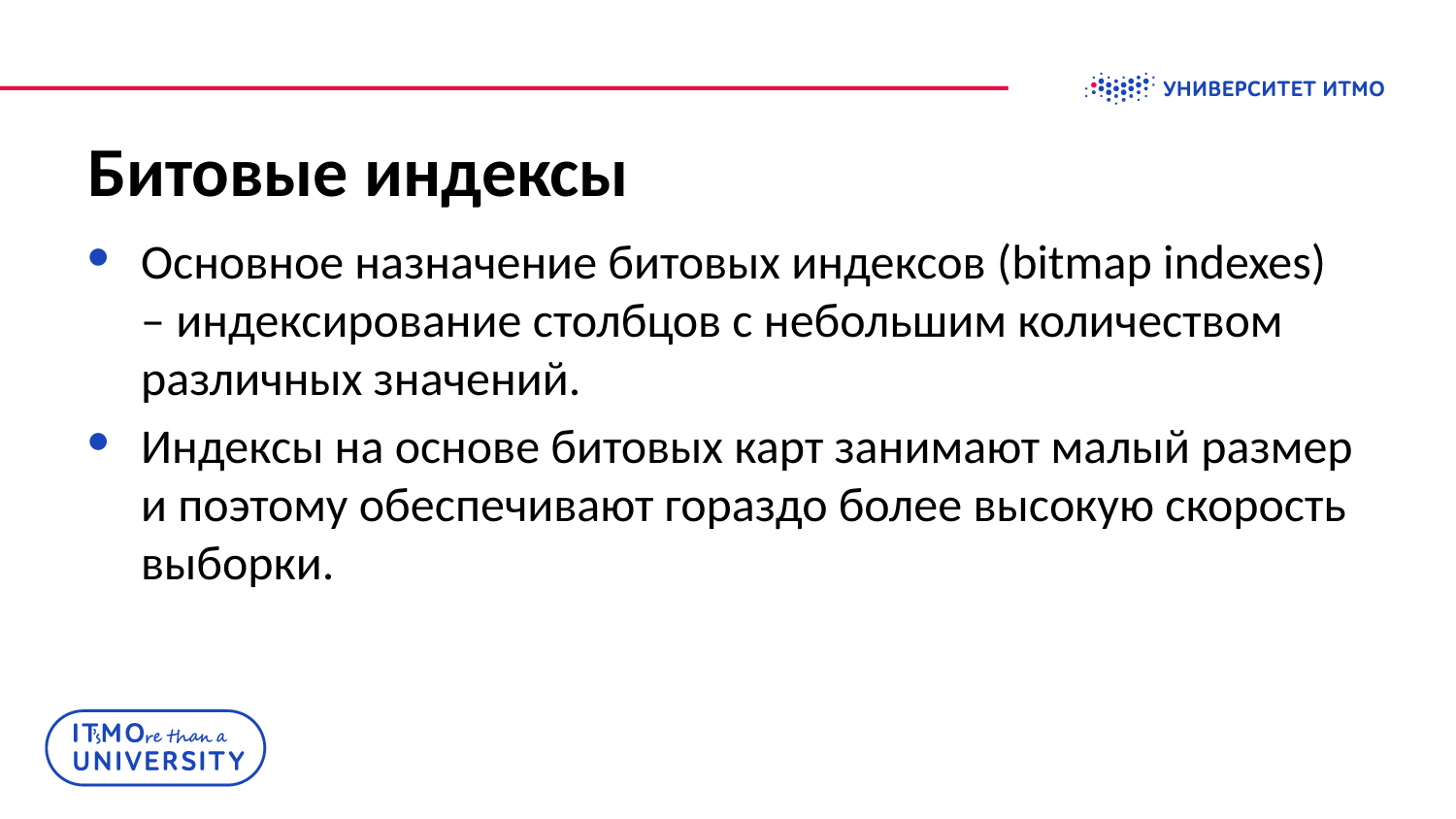

# Битовые индексы
Основное назначение битовых индексов (bitmap indexes) – индексирование столбцов с небольшим количеством различных значений.
Индексы на основе битовых карт занимают малый размер и поэтому обеспечивают гораздо более высокую скорость выборки.